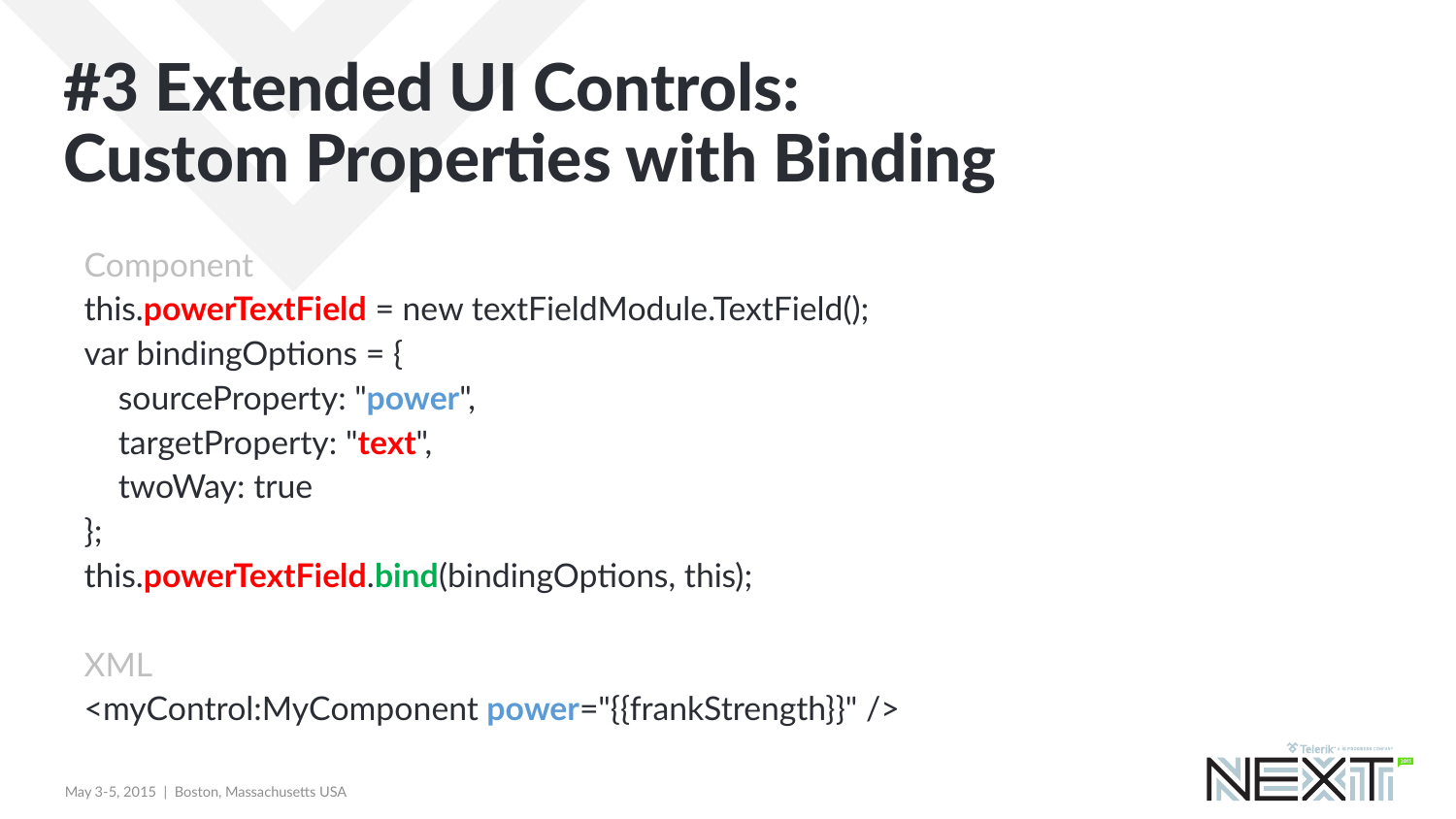

# #3 Extended UI Controls: Custom Properties with Binding
Component
this.powerTextField = new textFieldModule.TextField();
var bindingOptions = {
	    sourceProperty: "power",
	    targetProperty: "text",
	    twoWay: true
		};
		this.powerTextField.bind(bindingOptions, this);

XML
<myControl:MyComponent power="{{frankStrength}}" />